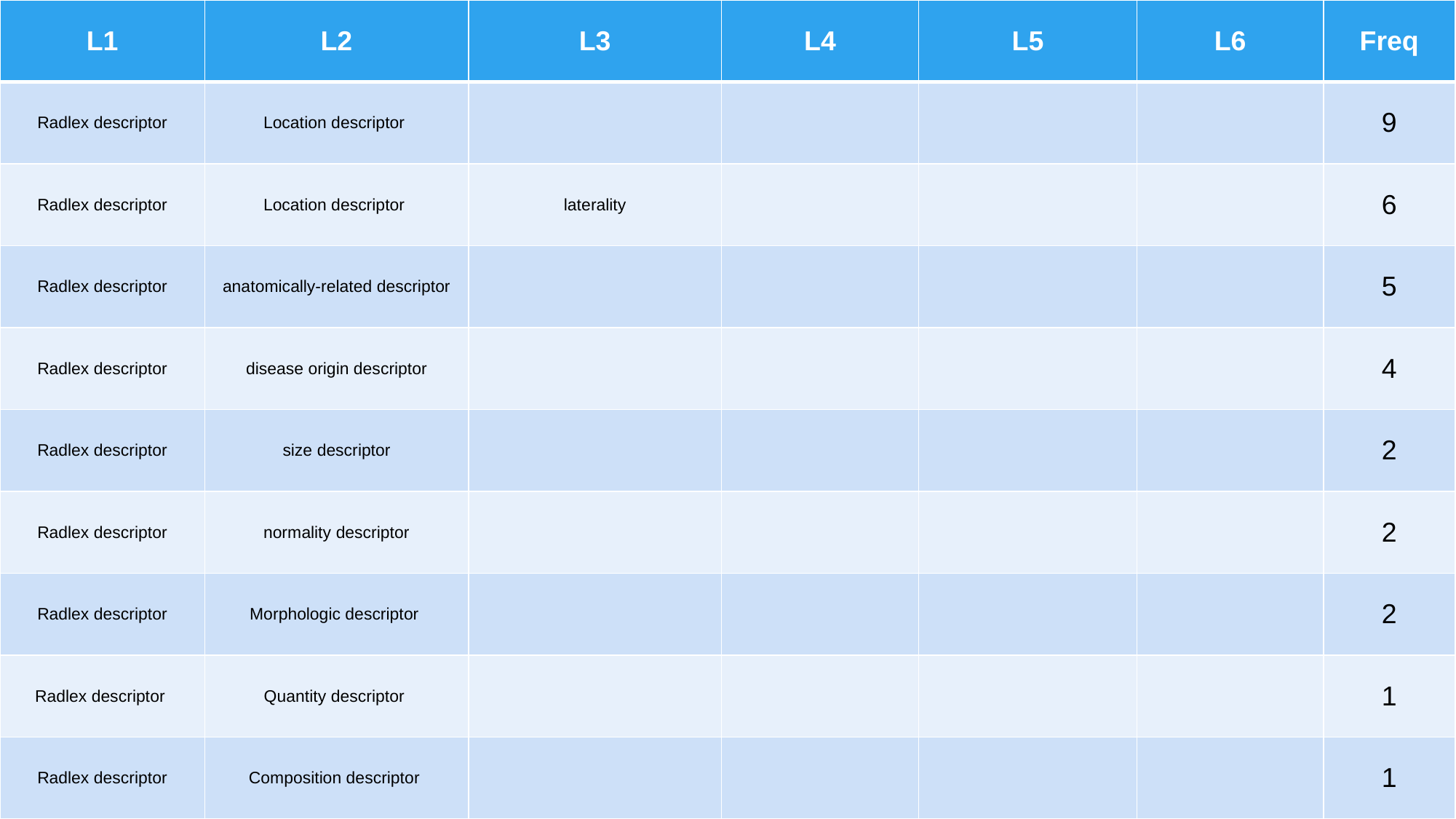

| L1 | L2 | L3 | L4 | L5 | L6 | Freq |
| --- | --- | --- | --- | --- | --- | --- |
| Radlex descriptor | Location descriptor |  |  |  |  | 9 |
| Radlex descriptor | Location descriptor | laterality |  |  |  | 6 |
| Radlex descriptor | anatomically-related descriptor |  |  |  |  | 5 |
| Radlex descriptor | disease origin descriptor |  |  |  |  | 4 |
| Radlex descriptor | size descriptor |  |  |  |  | 2 |
| Radlex descriptor | normality descriptor |  |  |  |  | 2 |
| Radlex descriptor | Morphologic descriptor |  |  |  |  | 2 |
| Radlex descriptor | Quantity descriptor |  |  |  |  | 1 |
| Radlex descriptor | Composition descriptor |  |  |  |  | 1 |